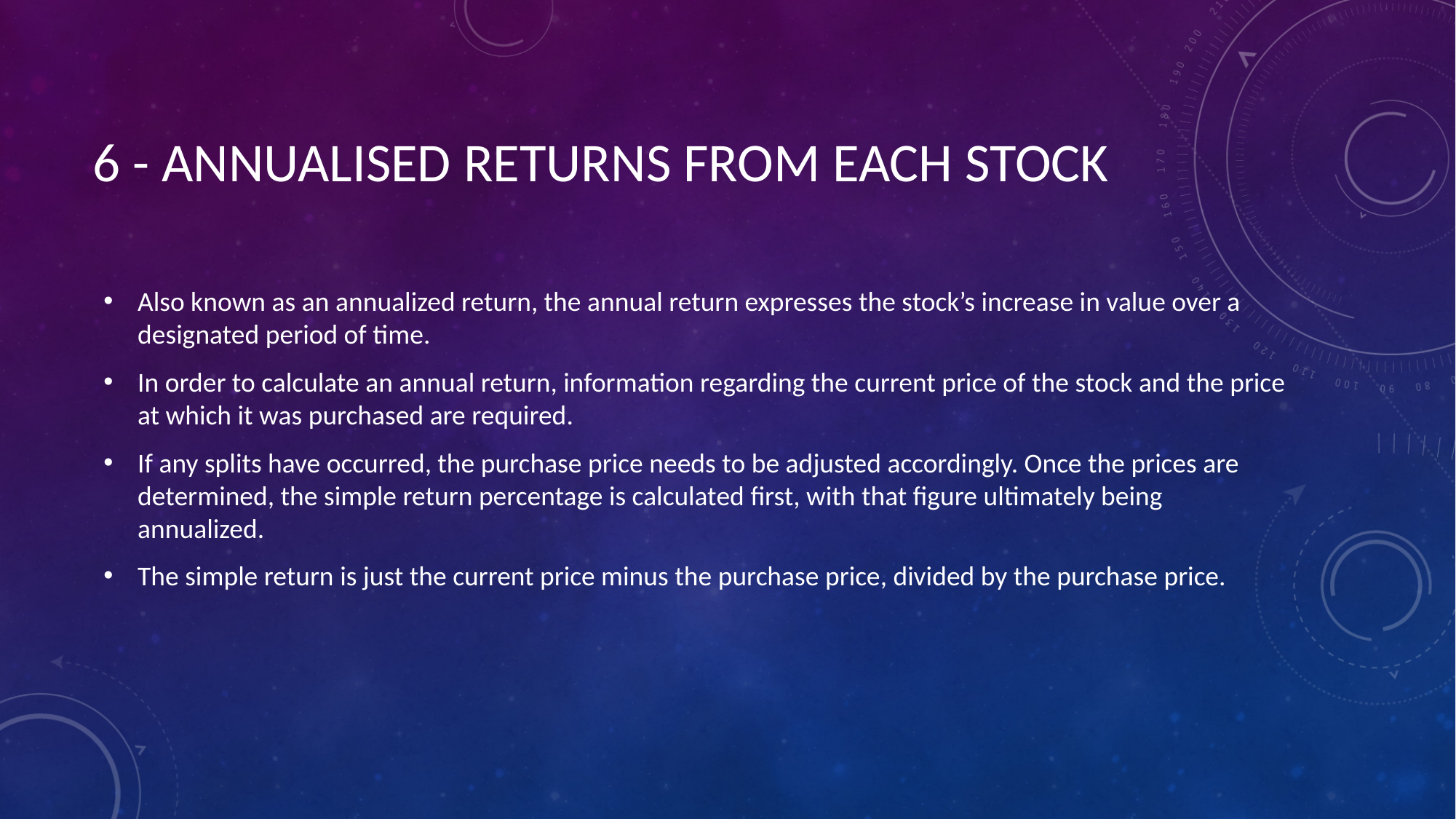

# 6 - Annualised Returns From each stock
Also known as an annualized return, the annual return expresses the stock’s increase in value over a designated period of time.
In order to calculate an annual return, information regarding the current price of the stock and the price at which it was purchased are required.
If any splits have occurred, the purchase price needs to be adjusted accordingly. Once the prices are determined, the simple return percentage is calculated first, with that figure ultimately being annualized.
The simple return is just the current price minus the purchase price, divided by the purchase price.